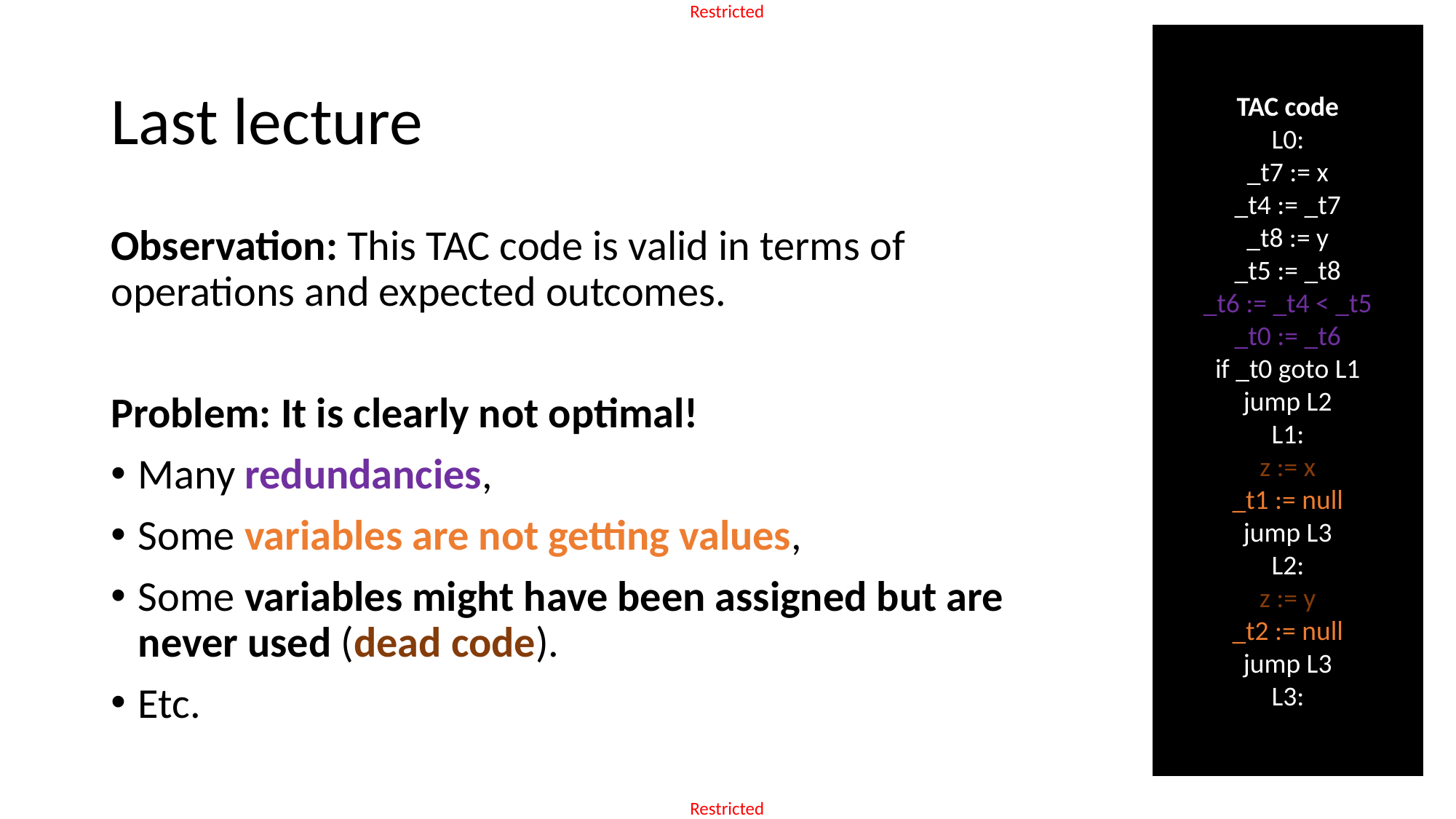

TAC code
L0:
_t7 := x
_t4 := _t7
_t8 := y
_t5 := _t8
_t6 := _t4 < _t5
_t0 := _t6
if _t0 goto L1
jump L2
L1:
z := x
_t1 := null
jump L3
L2:
z := y
_t2 := null
jump L3
L3:
# Last lecture
Observation: This TAC code is valid in terms of operations and expected outcomes.

Problem: It is clearly not optimal!
Many redundancies,
Some variables are not getting values,
Some variables might have been assigned but are never used (dead code).
Etc.